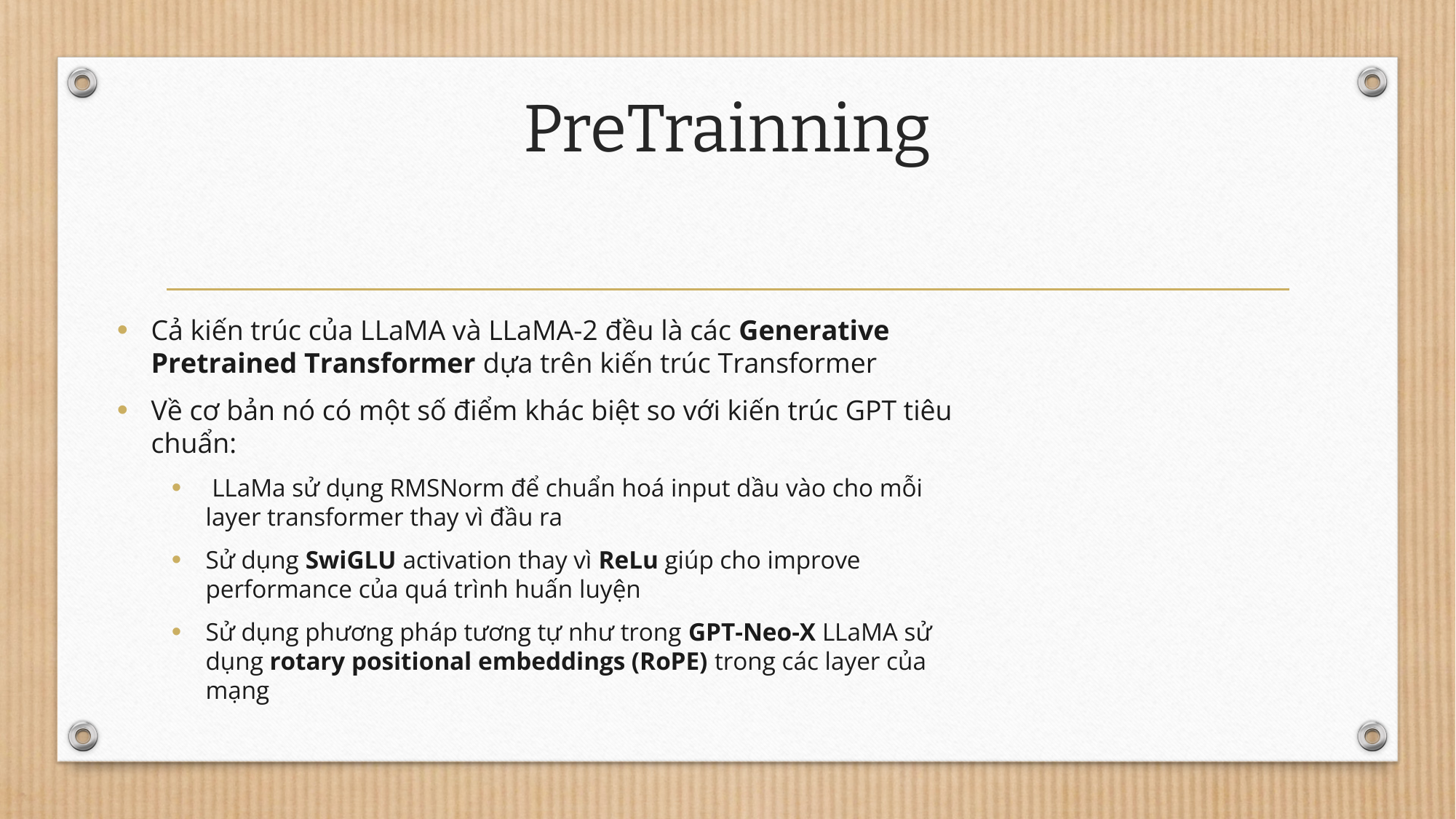

# PreTrainning
Cả kiến trúc của LLaMA và LLaMA-2 đều là các Generative Pretrained Transformer dựa trên kiến trúc Transformer
Về cơ bản nó có một số điểm khác biệt so với kiến trúc GPT tiêu chuẩn:
 LLaMa sử dụng RMSNorm để chuẩn hoá input dầu vào cho mỗi layer transformer thay vì đầu ra
Sử dụng SwiGLU activation thay vì ReLu giúp cho improve performance của quá trình huấn luyện
Sử dụng phương pháp tương tự như trong GPT-Neo-X LLaMA sử dụng rotary positional embeddings (RoPE) trong các layer của mạng